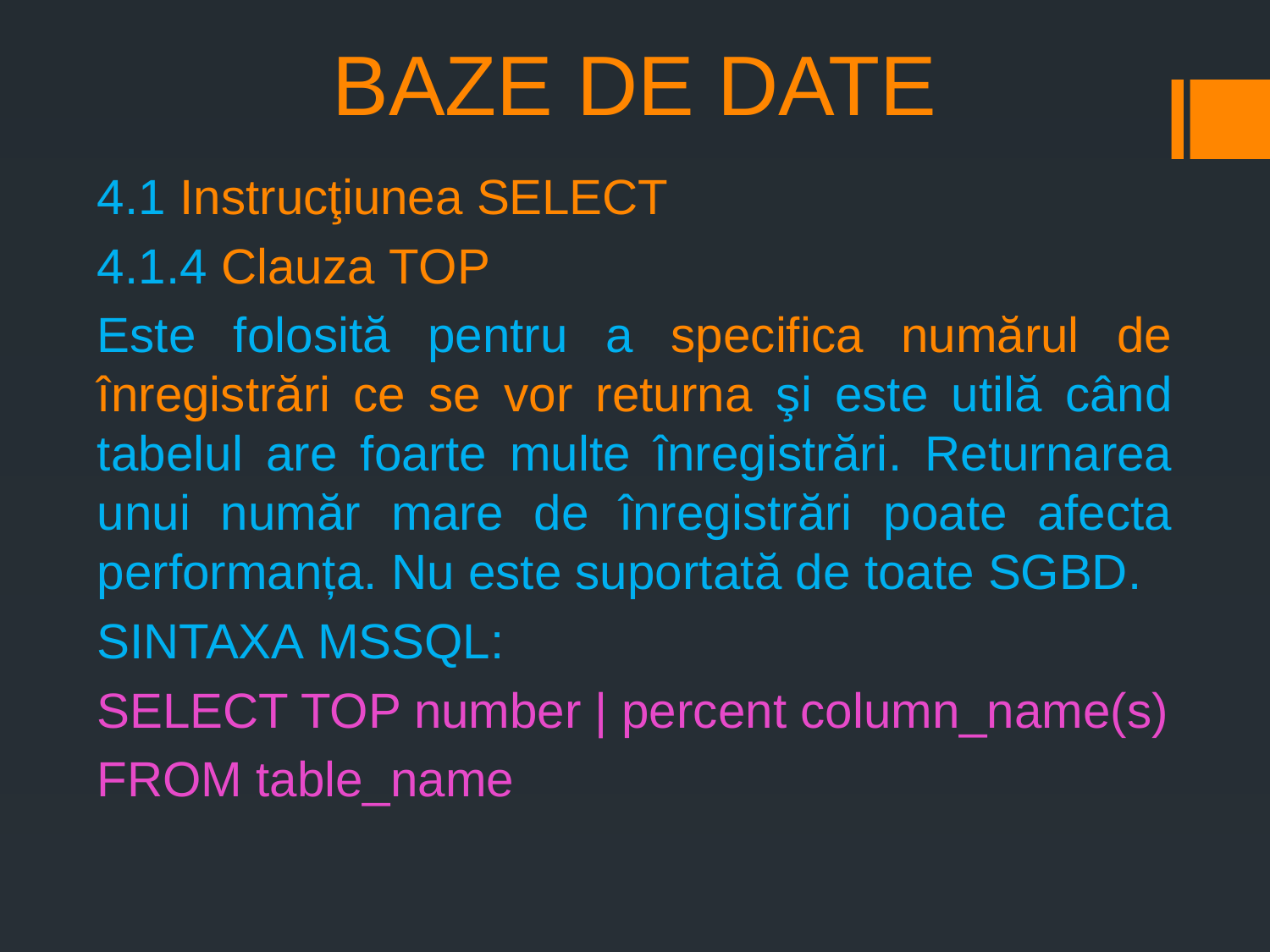

# BAZE DE DATE
4.1 Instrucţiunea SELECT
4.1.4 Clauza TOP
Este folosită pentru a specifica numărul de înregistrări ce se vor returna şi este utilă când tabelul are foarte multe înregistrări. Returnarea unui număr mare de înregistrări poate afecta performanța. Nu este suportată de toate SGBD.
SINTAXA MSSQL:
SELECT TOP number | percent column_name(s)
FROM table_name